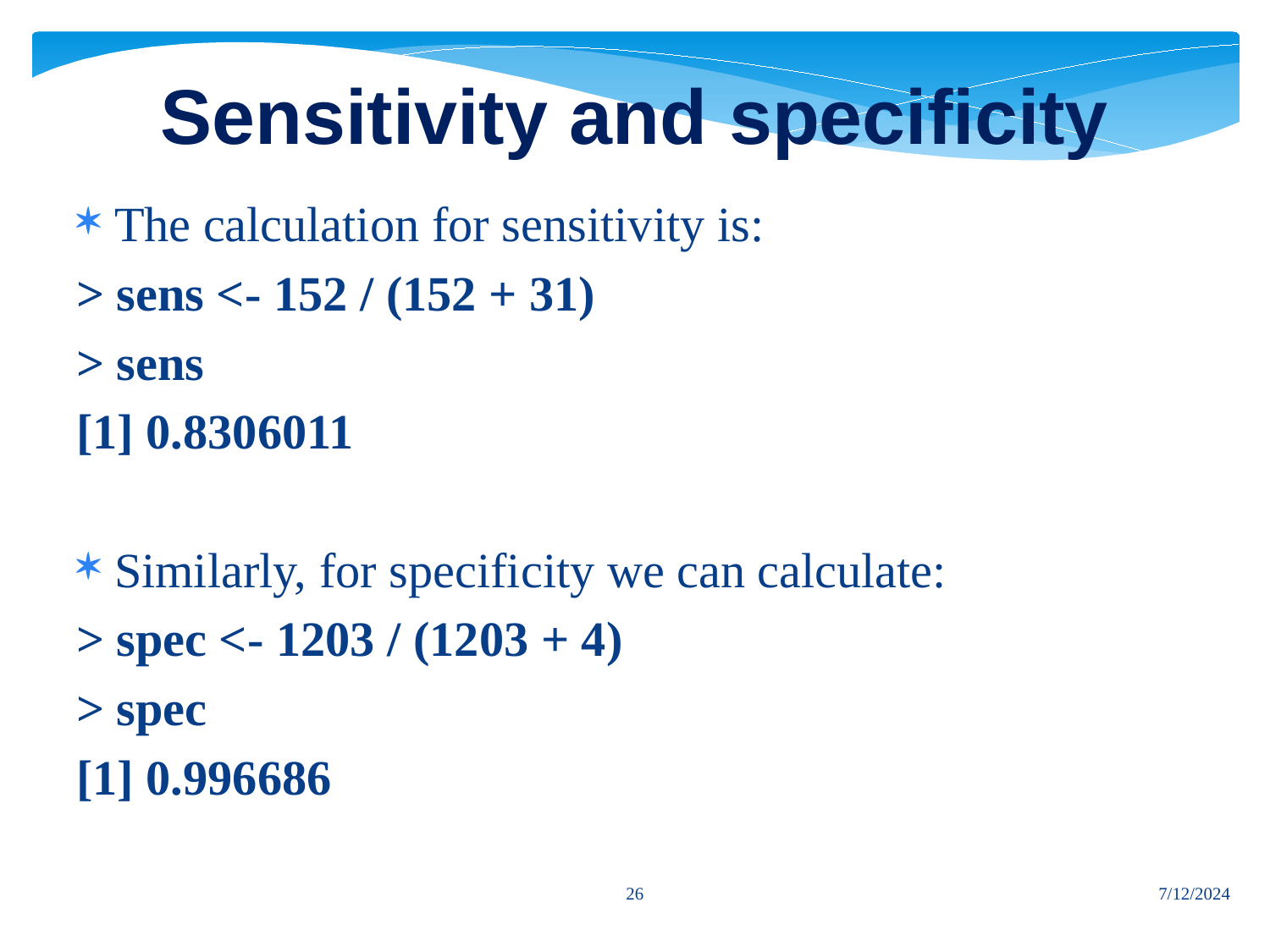

# Sensitivity and specificity
The calculation for sensitivity is:
> sens <- 152 / (152 + 31)
> sens
[1] 0.8306011

Similarly, for specificity we can calculate:
> spec <- 1203 / (1203 + 4)
> spec
[1] 0.996686
26

7/12/2024